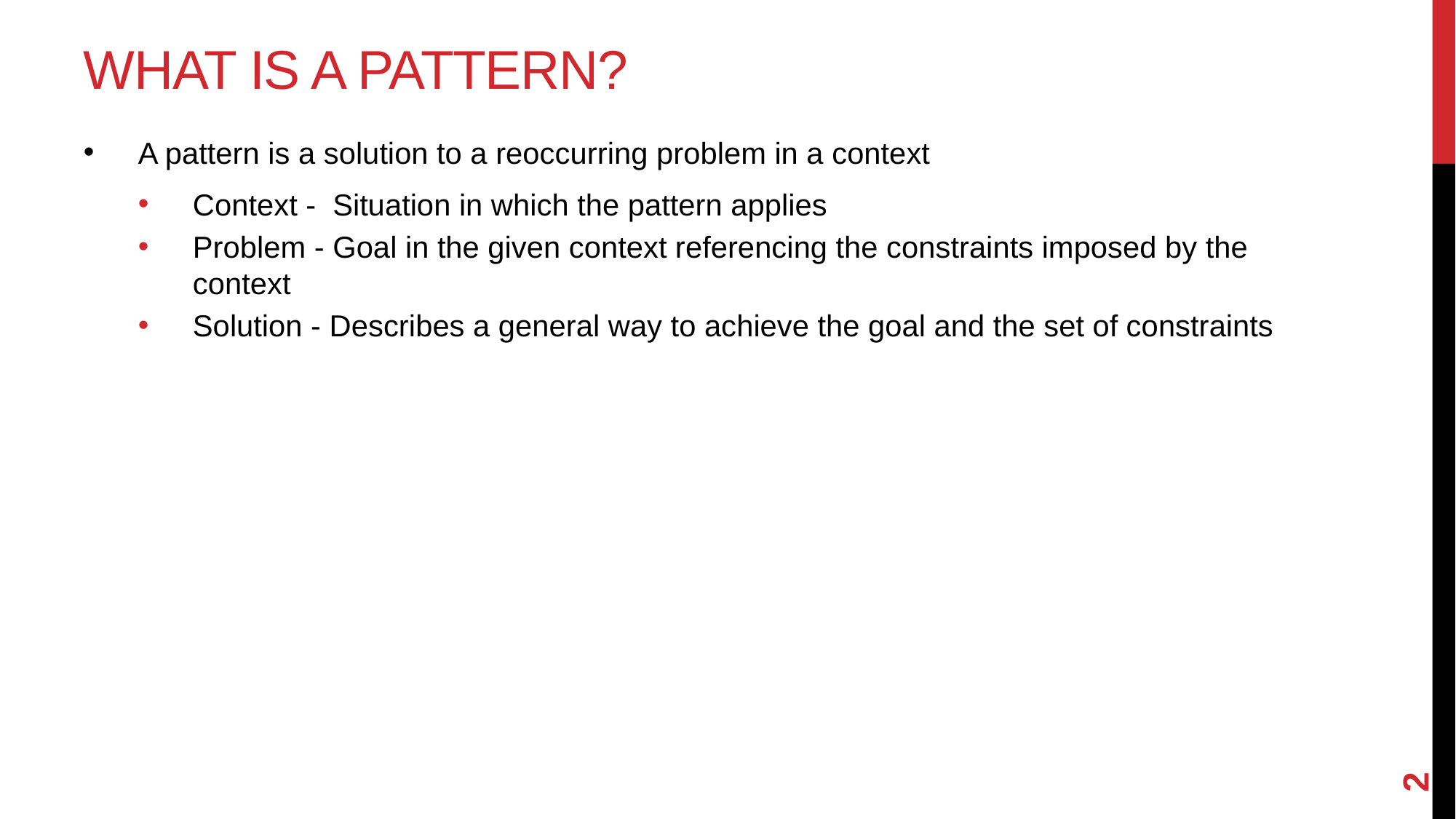

# What is a pattern?
A pattern is a solution to a reoccurring problem in a context
Context -  Situation in which the pattern applies
Problem - Goal in the given context referencing the constraints imposed by the context
Solution - Describes a general way to achieve the goal and the set of constraints
2